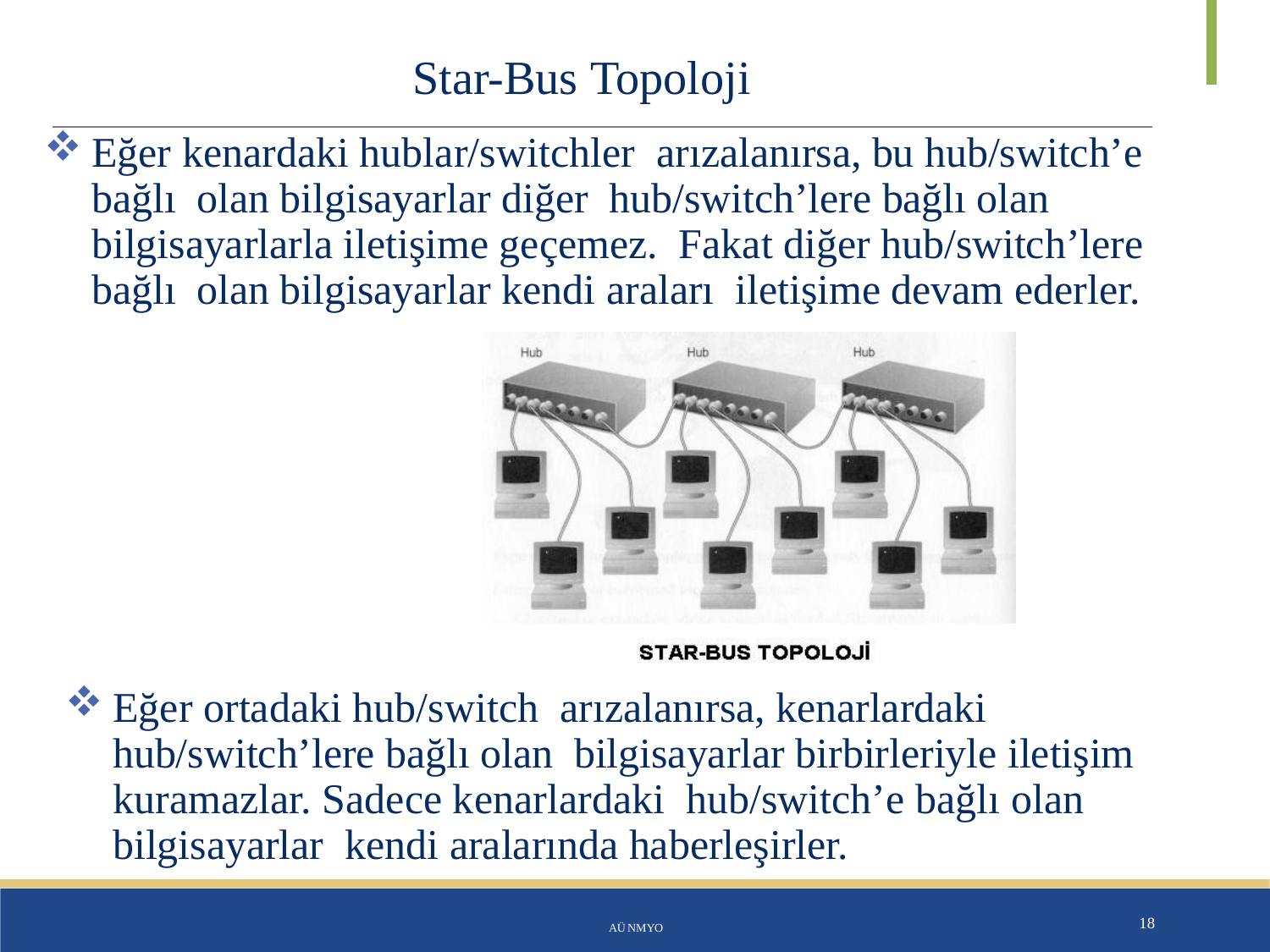

# Star-Bus Topoloji
Eğer kenardaki hublar/switchler  arızalanırsa, bu hub/switch’e bağlı  olan bilgisayarlar diğer  hub/switch’lere bağlı olan  bilgisayarlarla iletişime geçemez.  Fakat diğer hub/switch’lere bağlı  olan bilgisayarlar kendi araları  iletişime devam ederler.

Eğer ortadaki hub/switch  arızalanırsa, kenarlardaki  hub/switch’lere bağlı olan  bilgisayarlar birbirleriyle iletişim  kuramazlar. Sadece kenarlardaki  hub/switch’e bağlı olan bilgisayarlar  kendi aralarında haberleşirler.
AÜ NMYO
18